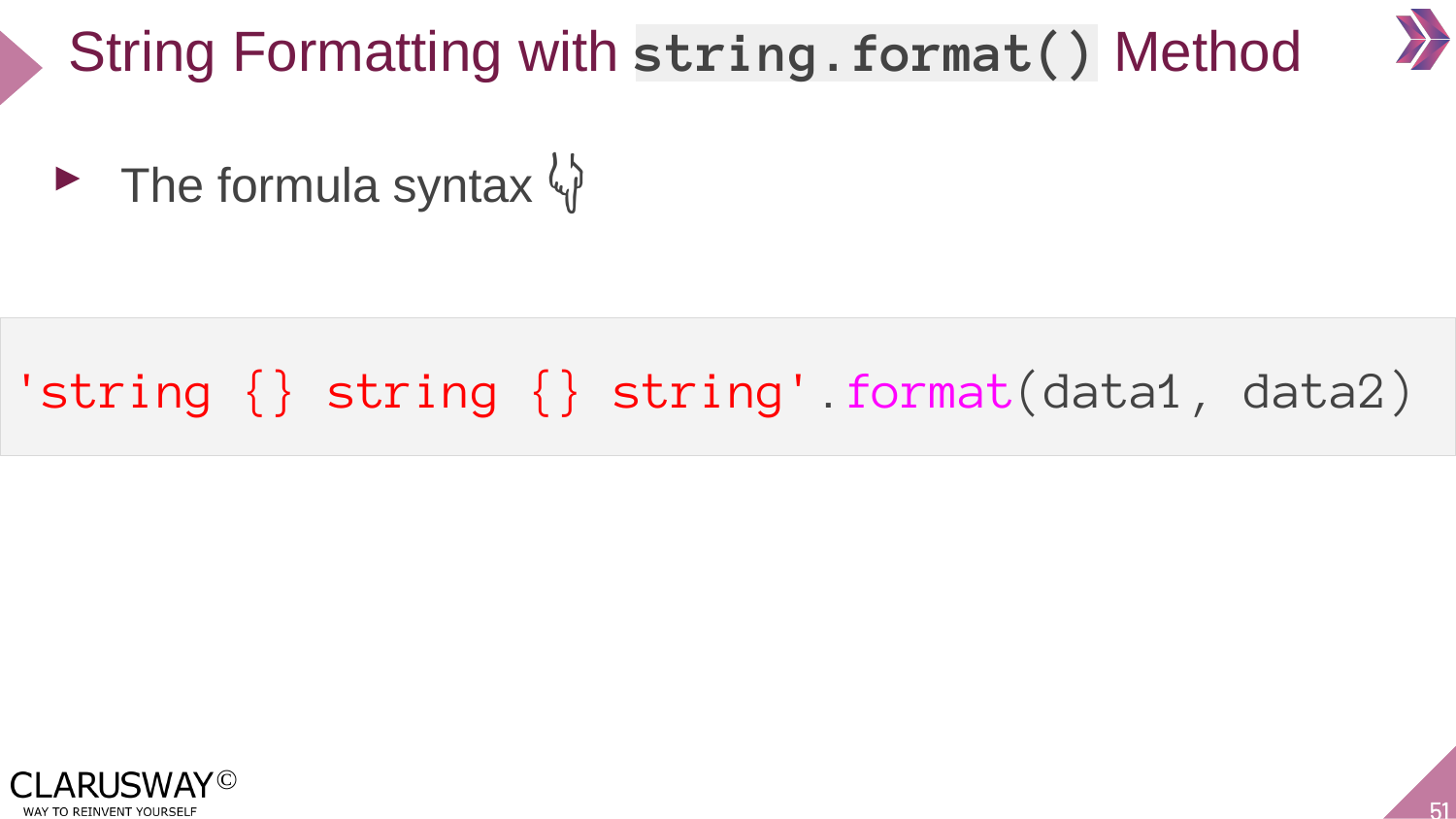

String Formatting with string.format() Method
The formula syntax 👇
'string {} string {} string'.format(data1, data2)
51